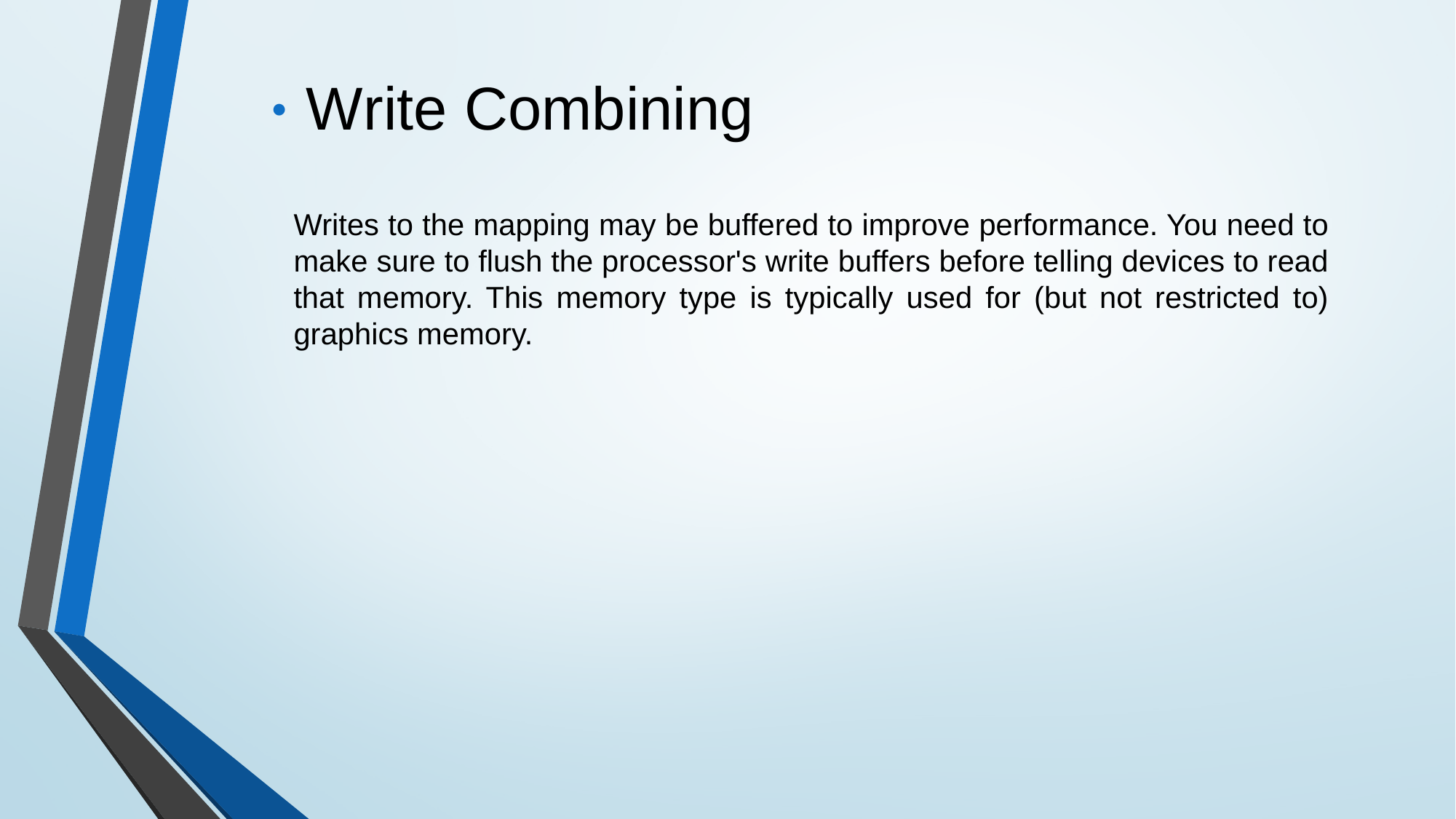

Write Combining

●
Writes to the mapping may be buffered to improve performance. You need to make sure to flush the processor's write buffers before telling devices to read that memory. This memory type is typically used for (but not restricted to) graphics memory.